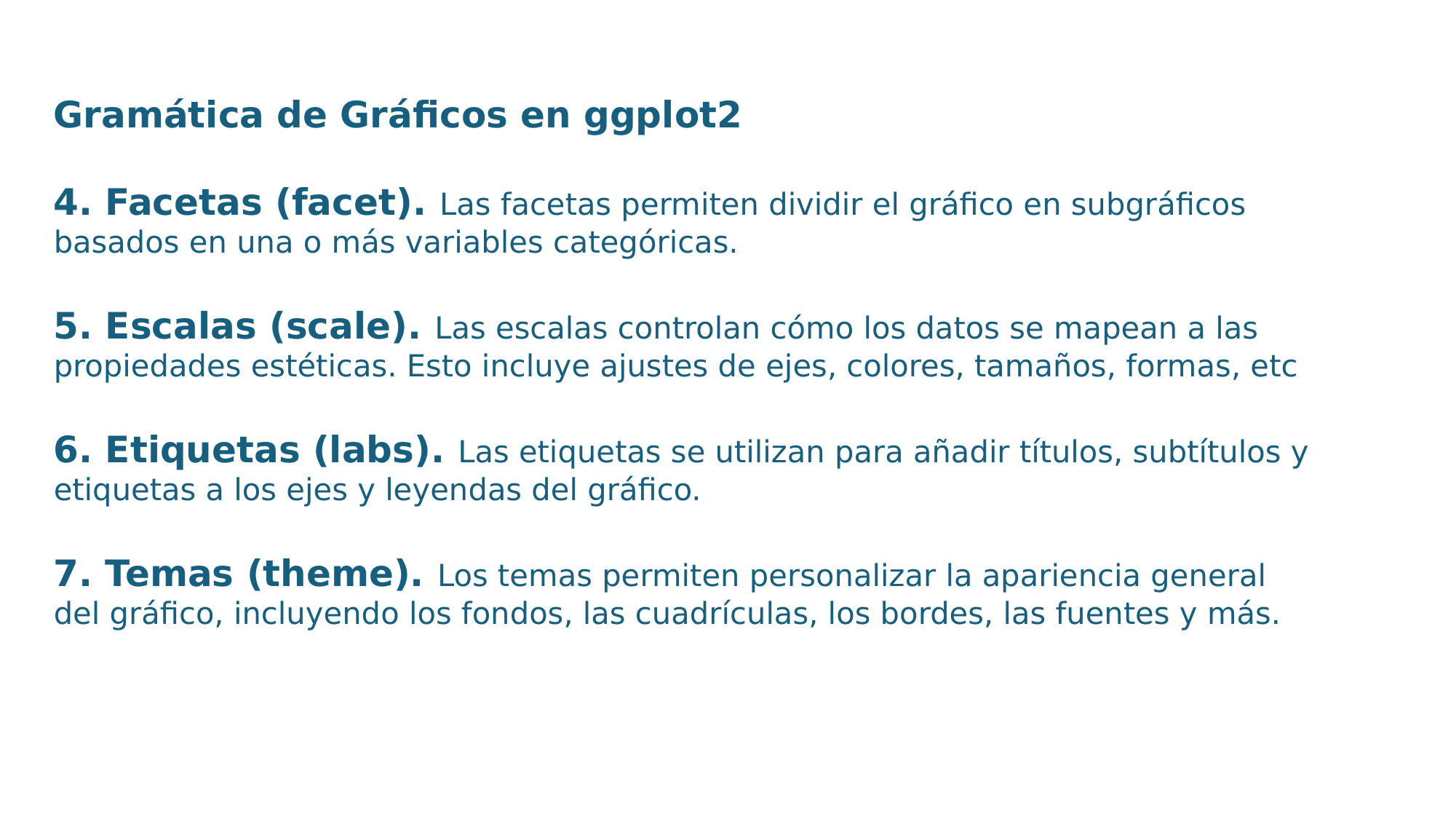

Gramática de Gráficos en ggplot2

4. Facetas (facet). Las facetas permiten dividir el gráfico en subgráficos basados en una o más variables categóricas.

5. Escalas (scale). Las escalas controlan cómo los datos se mapean a las propiedades estéticas. Esto incluye ajustes de ejes, colores, tamaños, formas, etc

6. Etiquetas (labs). Las etiquetas se utilizan para añadir títulos, subtítulos y etiquetas a los ejes y leyendas del gráfico.

7. Temas (theme). Los temas permiten personalizar la apariencia general del gráfico, incluyendo los fondos, las cuadrículas, los bordes, las fuentes y más.